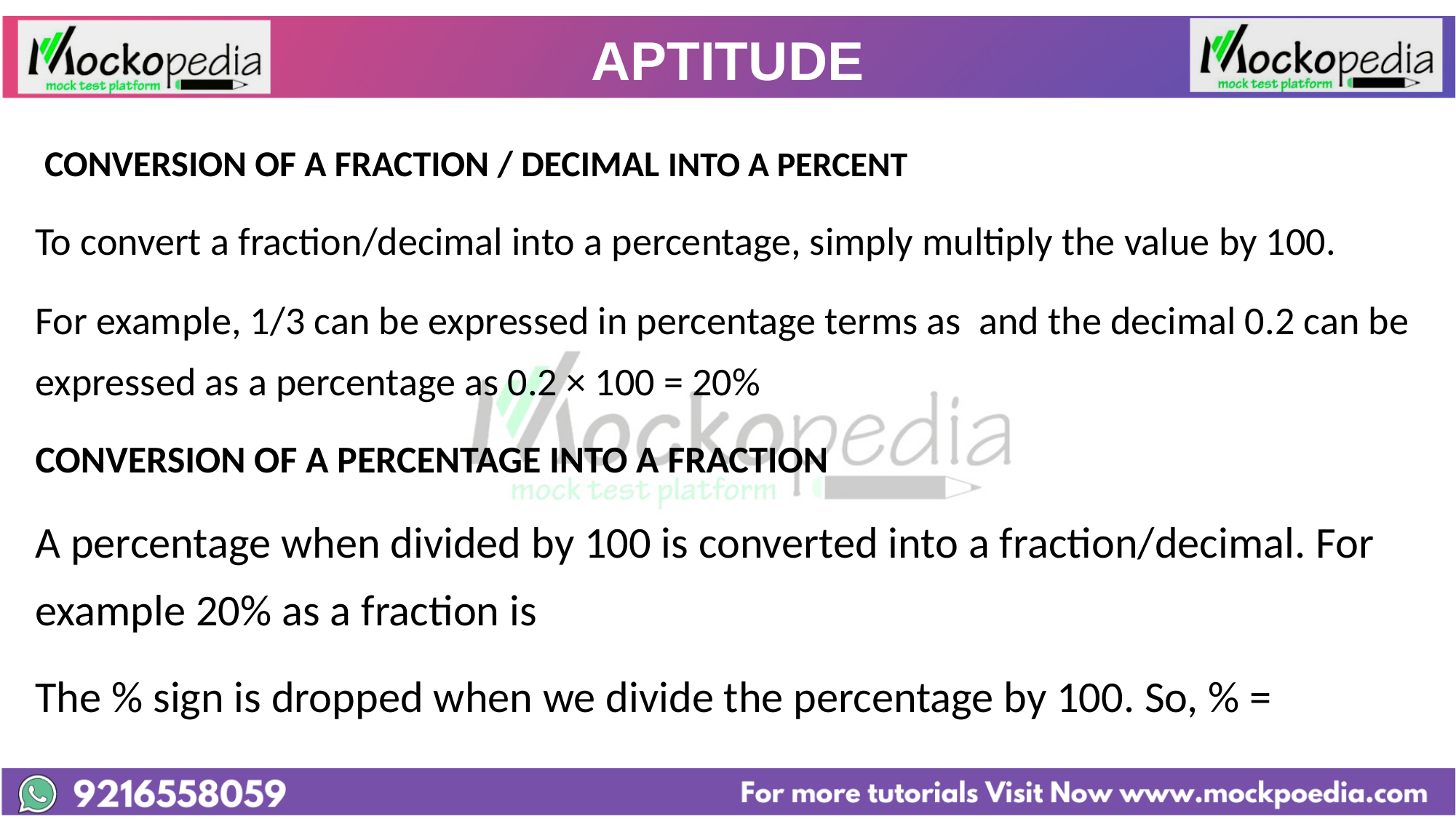

# APTITUDE
CONVERSION OF A FRACTION / DECIMAL INTO A PERCENT
To convert a fraction/decimal into a percentage, simply multiply the value by 100.
For example, 1/3 can be expressed in percentage terms as  and the decimal 0.2 can be expressed as a percentage as 0.2 × 100 = 20%
CONVERSION OF A PERCENTAGE INTO A FRACTION
A percentage when divided by 100 is converted into a fraction/decimal. For example 20% as a fraction is
The % sign is dropped when we divide the percentage by 100. So, % =